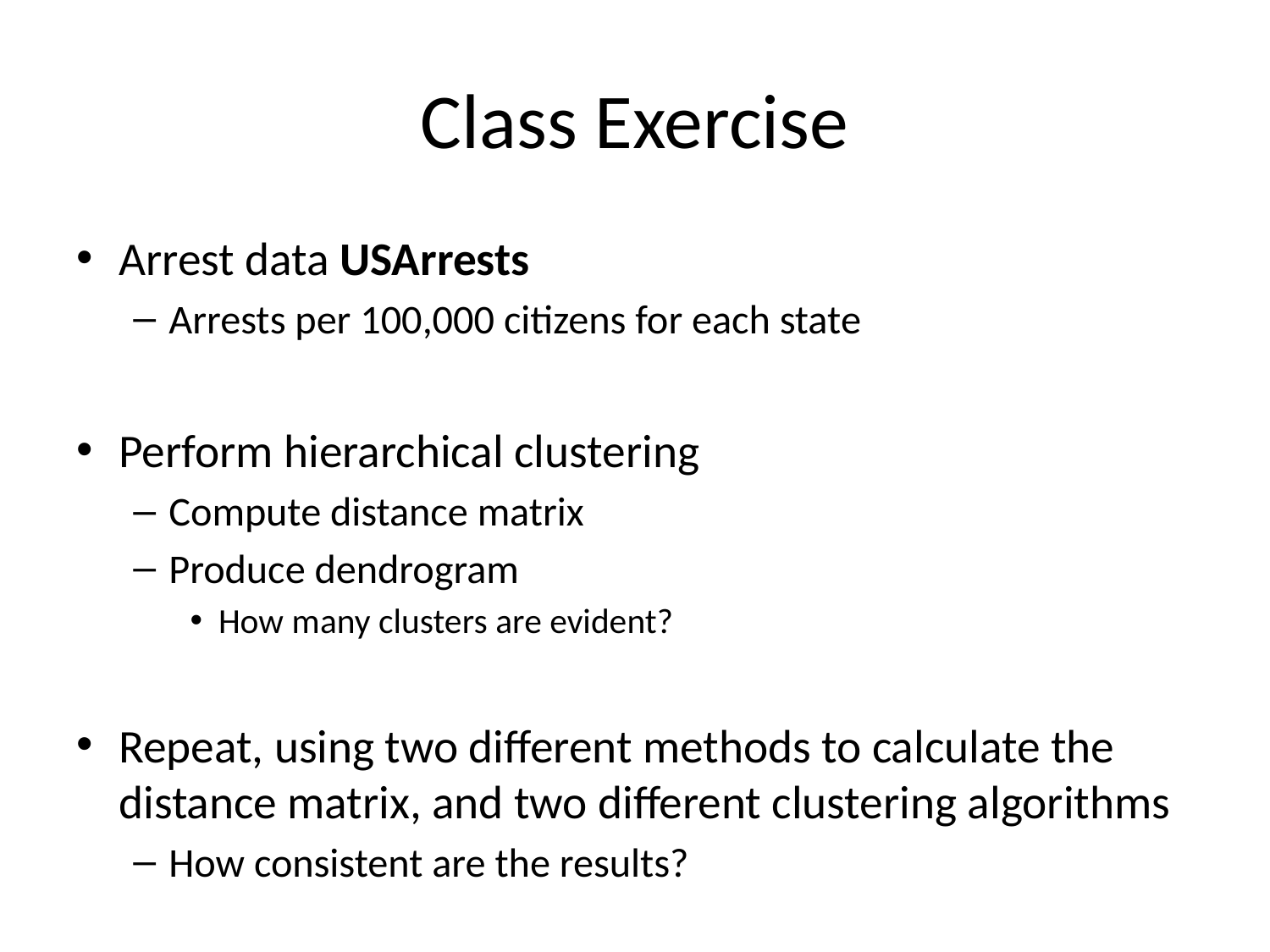

# Class Exercise
Arrest data USArrests
Arrests per 100,000 citizens for each state

Perform hierarchical clustering
Compute distance matrix
Produce dendrogram
How many clusters are evident?

Repeat, using two different methods to calculate the distance matrix, and two different clustering algorithms
How consistent are the results?